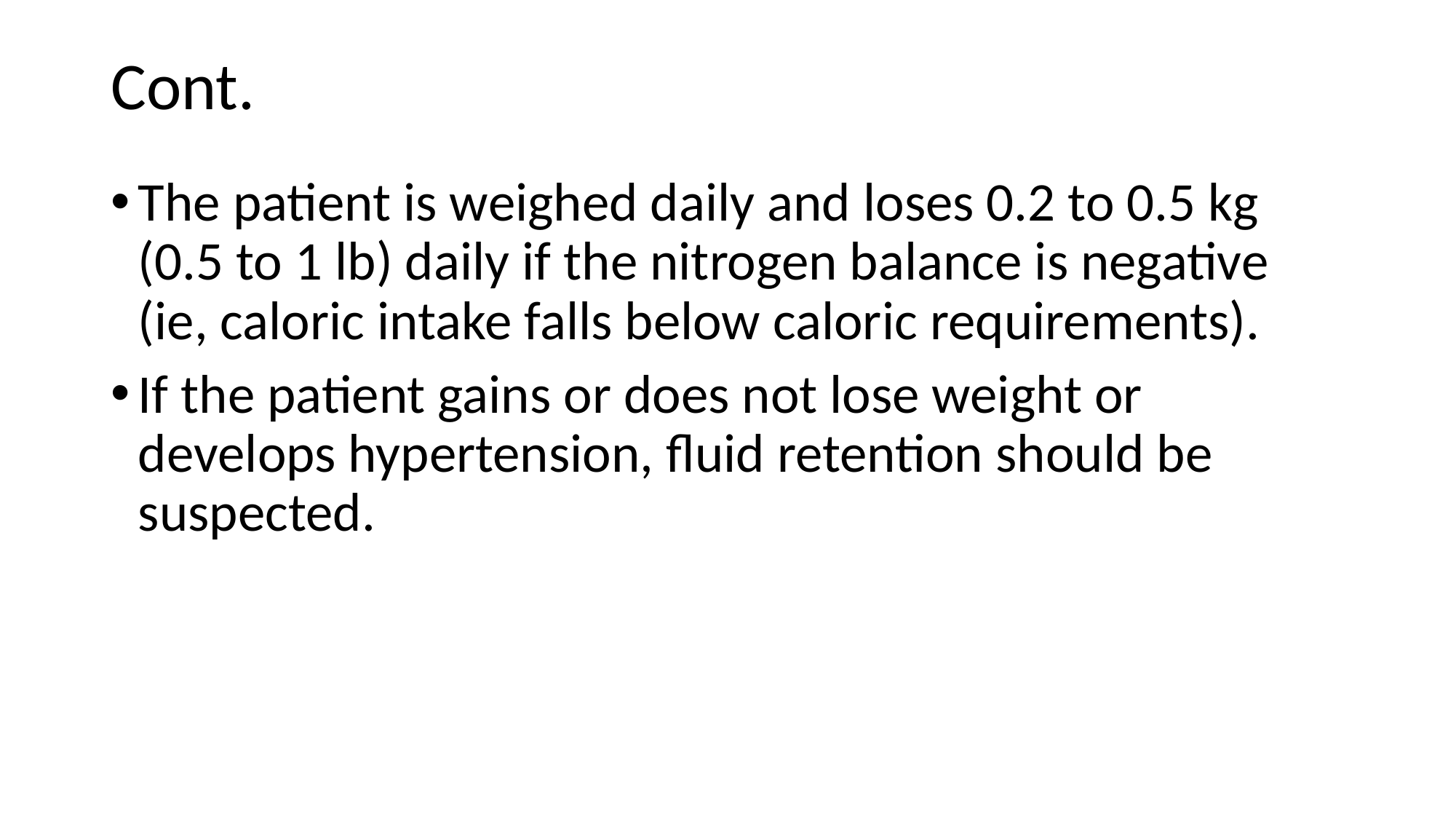

# Cont.
The patient is weighed daily and loses 0.2 to 0.5 kg (0.5 to 1 lb) daily if the nitrogen balance is negative (ie, caloric intake falls below caloric requirements).
If the patient gains or does not lose weight or develops hypertension, fluid retention should be suspected.